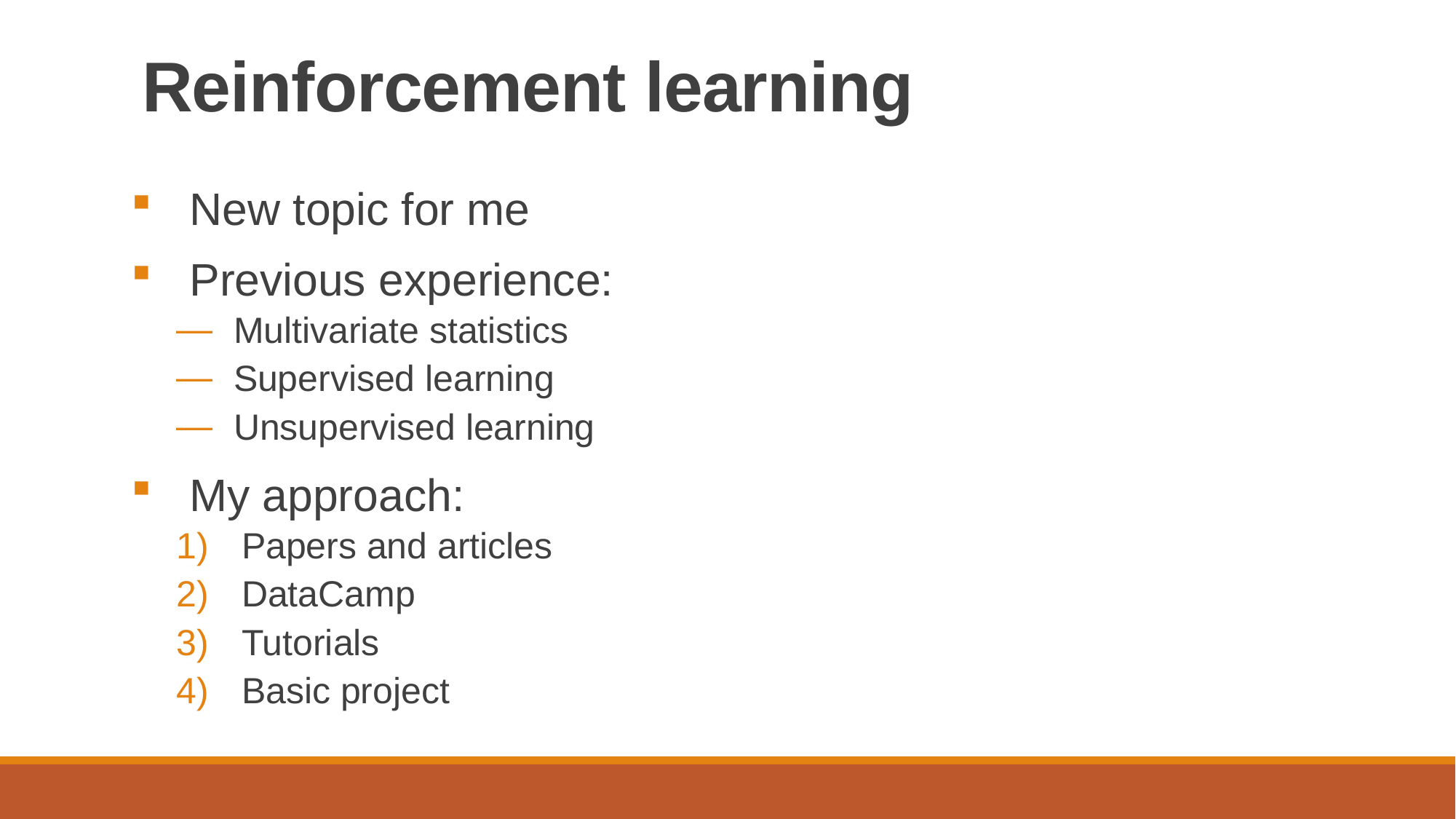

# Reinforcement learning

   New topic for me
   Previous experience:
  Multivariate statistics
  Supervised learning
  Unsupervised learning
   My approach:
 Papers and articles
 DataCamp
 Tutorials
 Basic project